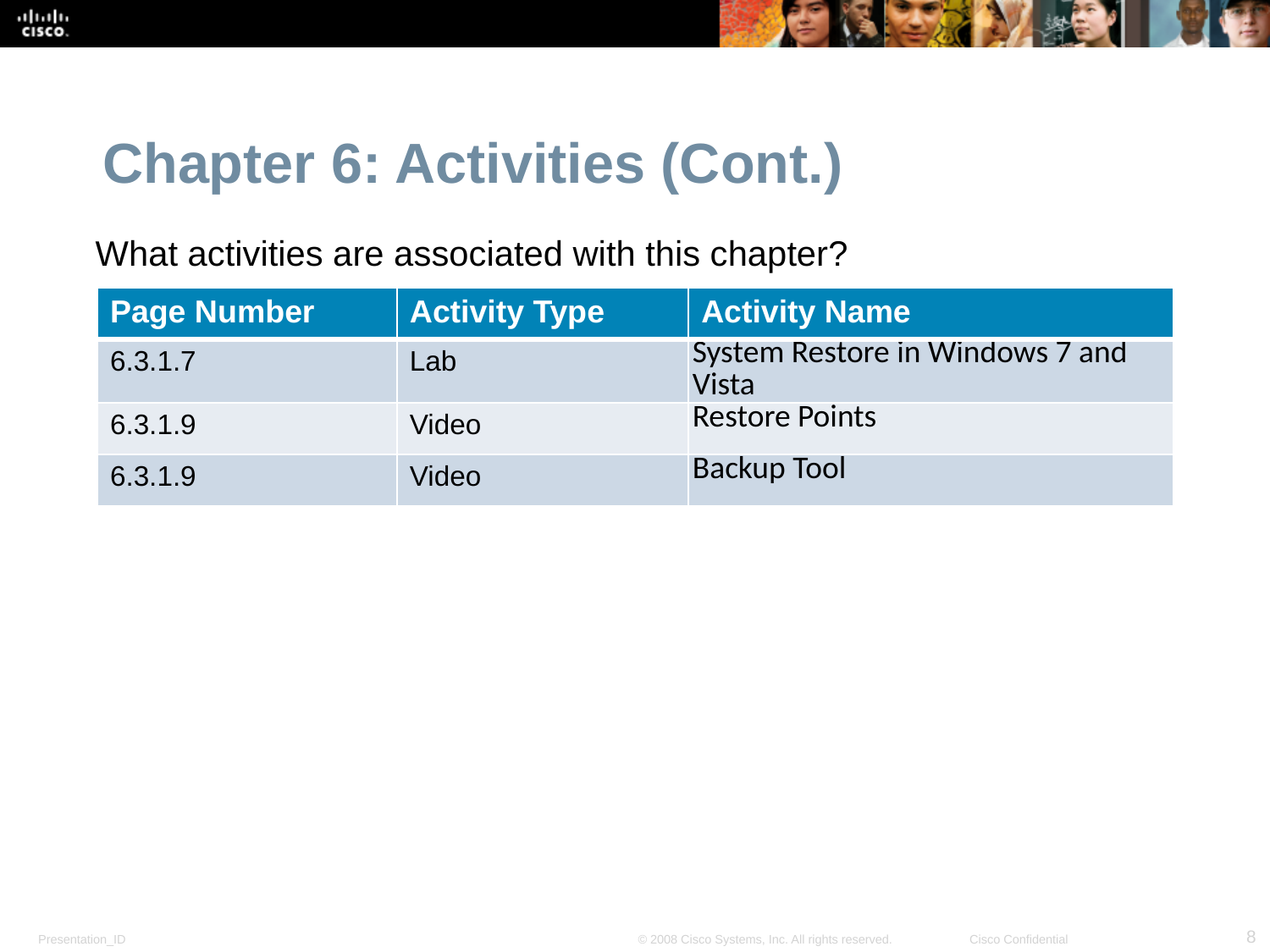

Chapter 6: Activities (Cont.)
What activities are associated with this chapter?

| Page Number | Activity Type | Activity Name |
| --- | --- | --- |
| 6.3.1.7 | Lab | System Restore in Windows 7 and Vista |
| 6.3.1.9 | Video | Restore Points |
| 6.3.1.9 | Video | Backup Tool |